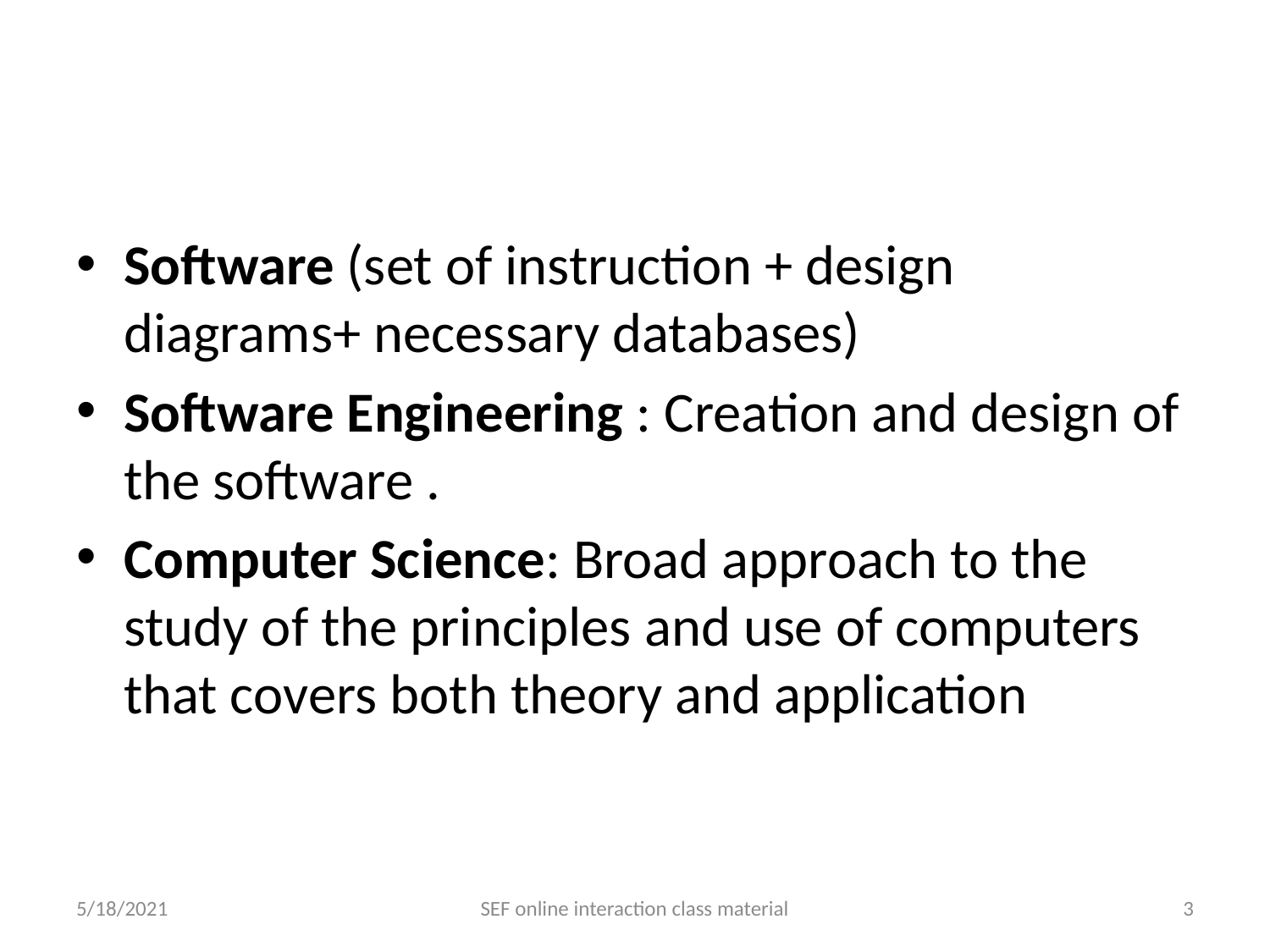

#
Software (set of instruction + design diagrams+ necessary databases)
Software Engineering : Creation and design of the software .
Computer Science: Broad approach to the study of the principles and use of computers that covers both theory and application

5/18/2021
SEF online interaction class material
3